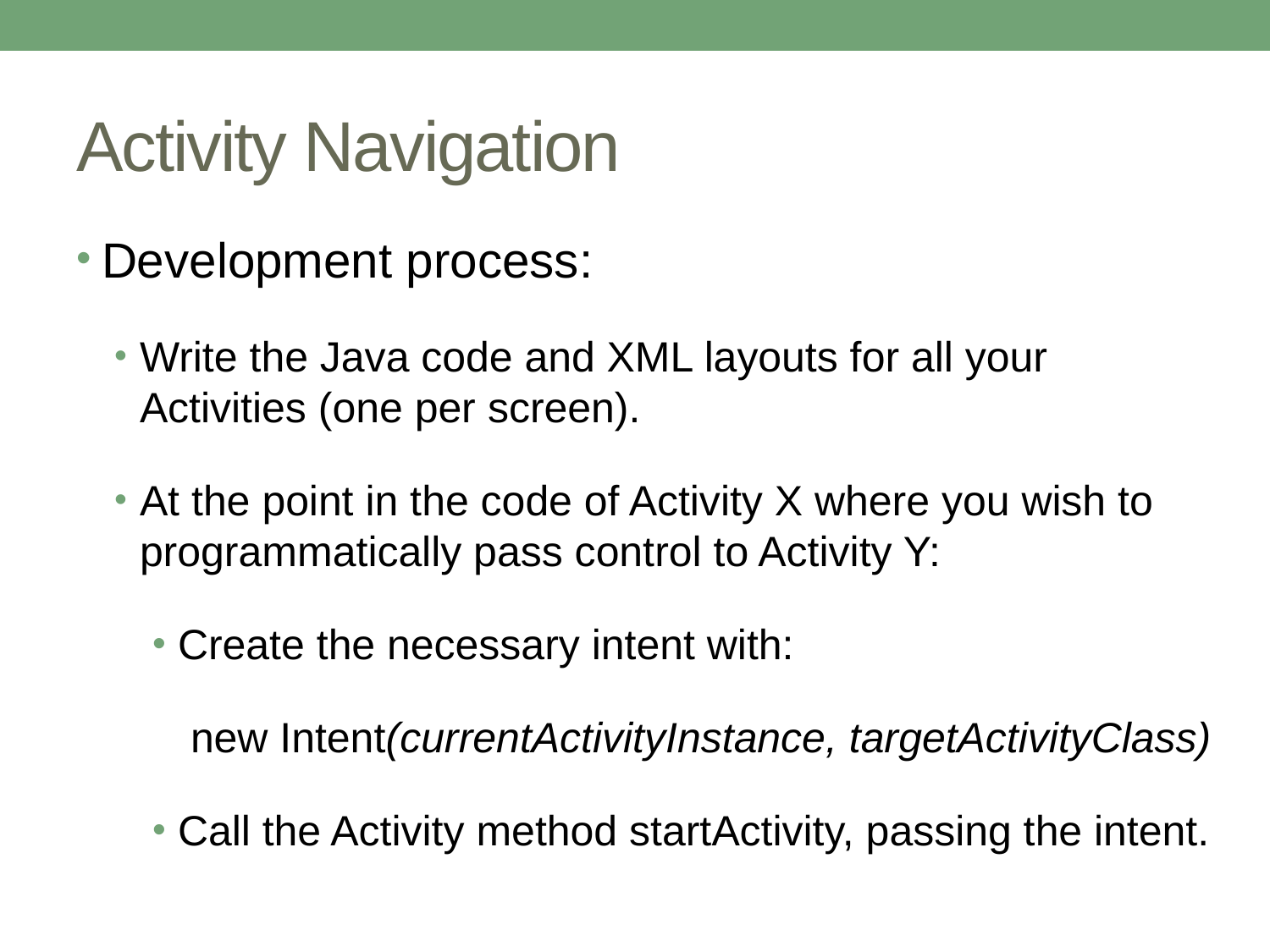

# Activity Navigation
Development process:
Write the Java code and XML layouts for all your Activities (one per screen).
At the point in the code of Activity X where you wish to programmatically pass control to Activity Y:
Create the necessary intent with:
new Intent(currentActivityInstance, targetActivityClass)
Call the Activity method startActivity, passing the intent.